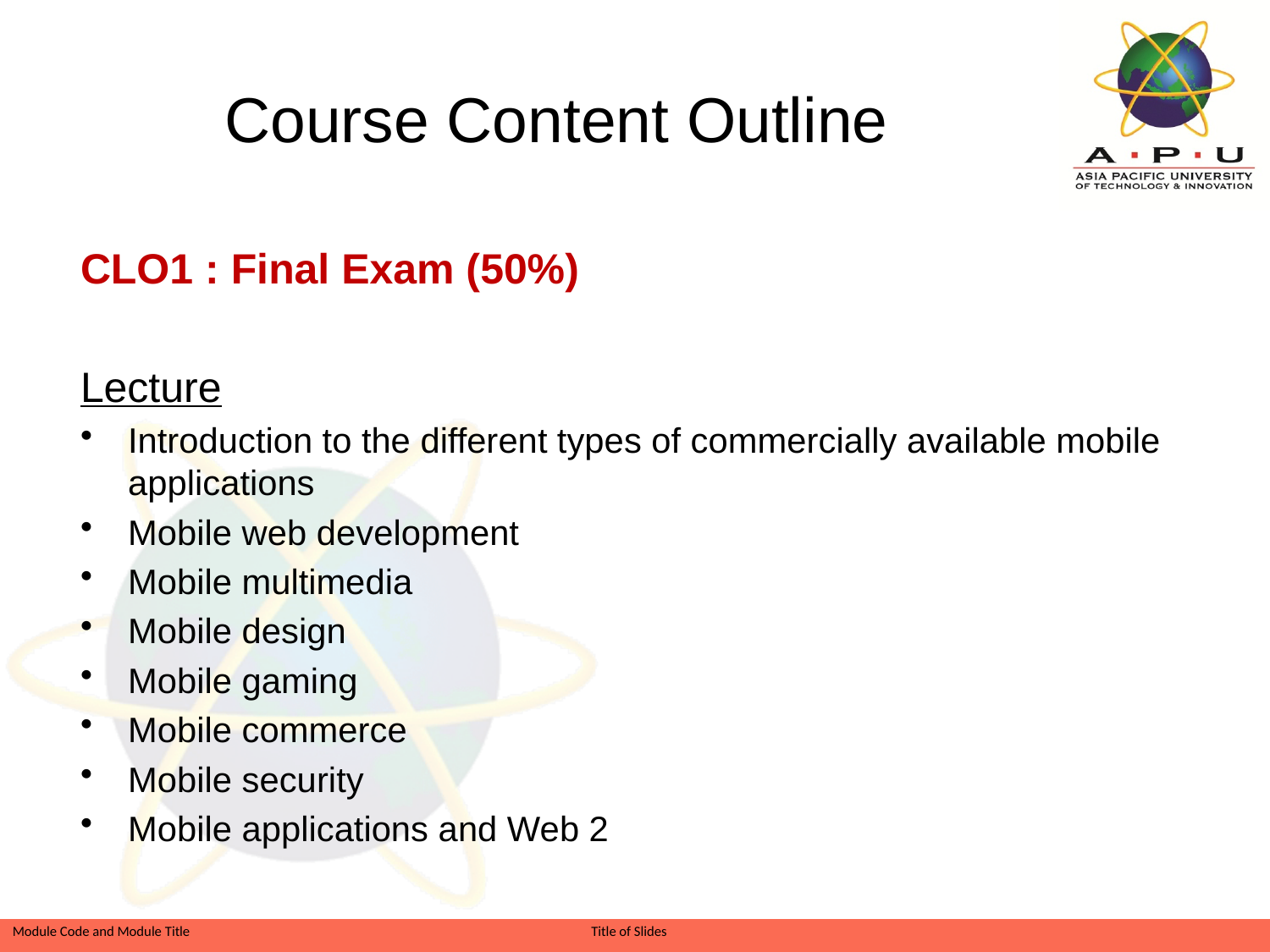

# Course Content Outline
CLO1 : Final Exam (50%)

Lecture
Introduction to the different types of commercially available mobile applications
Mobile web development
Mobile multimedia
Mobile design
Mobile gaming
Mobile commerce
Mobile security
Mobile applications and Web 2